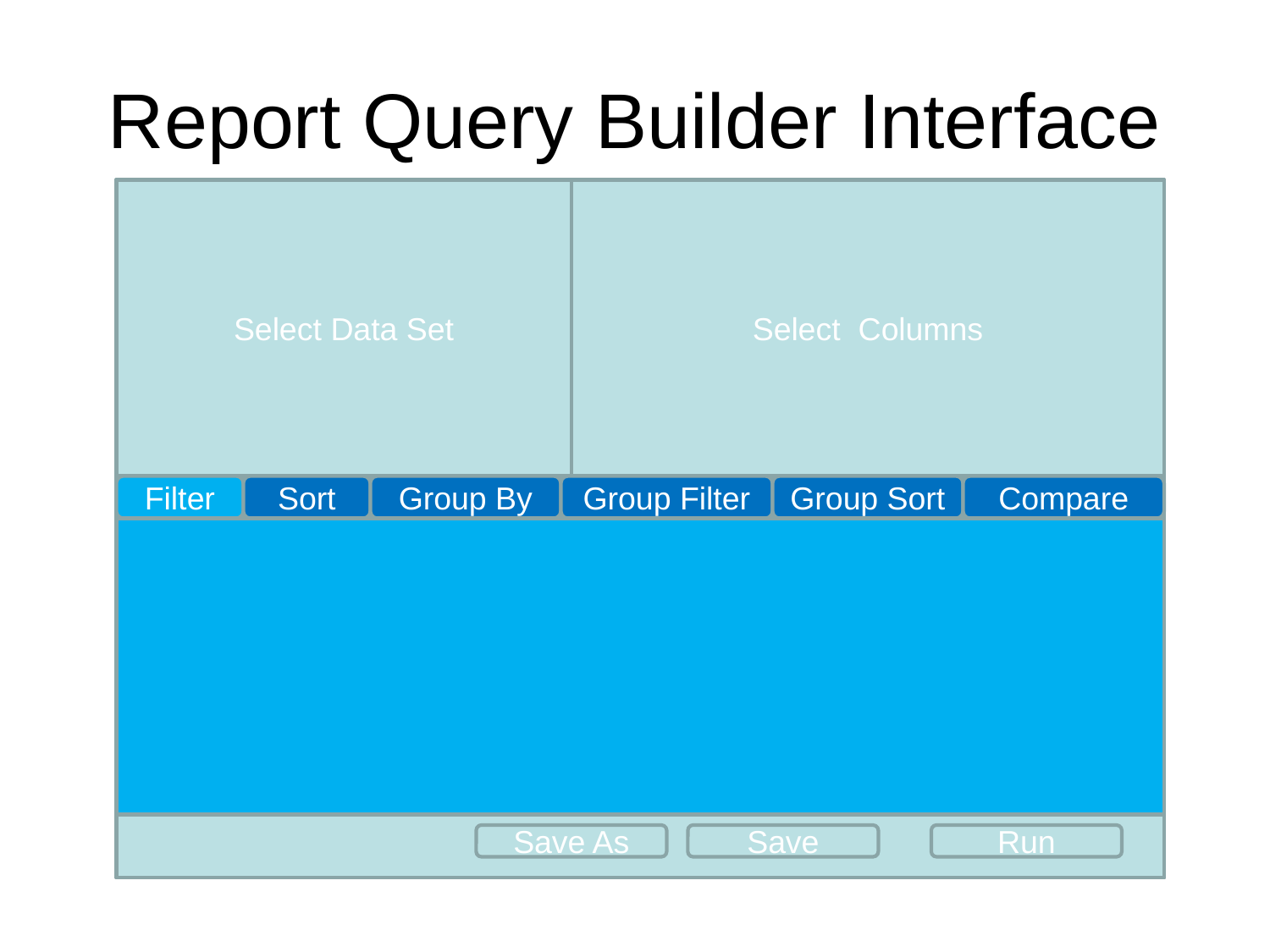

# Report Query Builder Interface

Select Data Set
Select  Columns
Filter
Sort
Group By
Group Filter
Group Sort
Compare

Save As
Save
Run